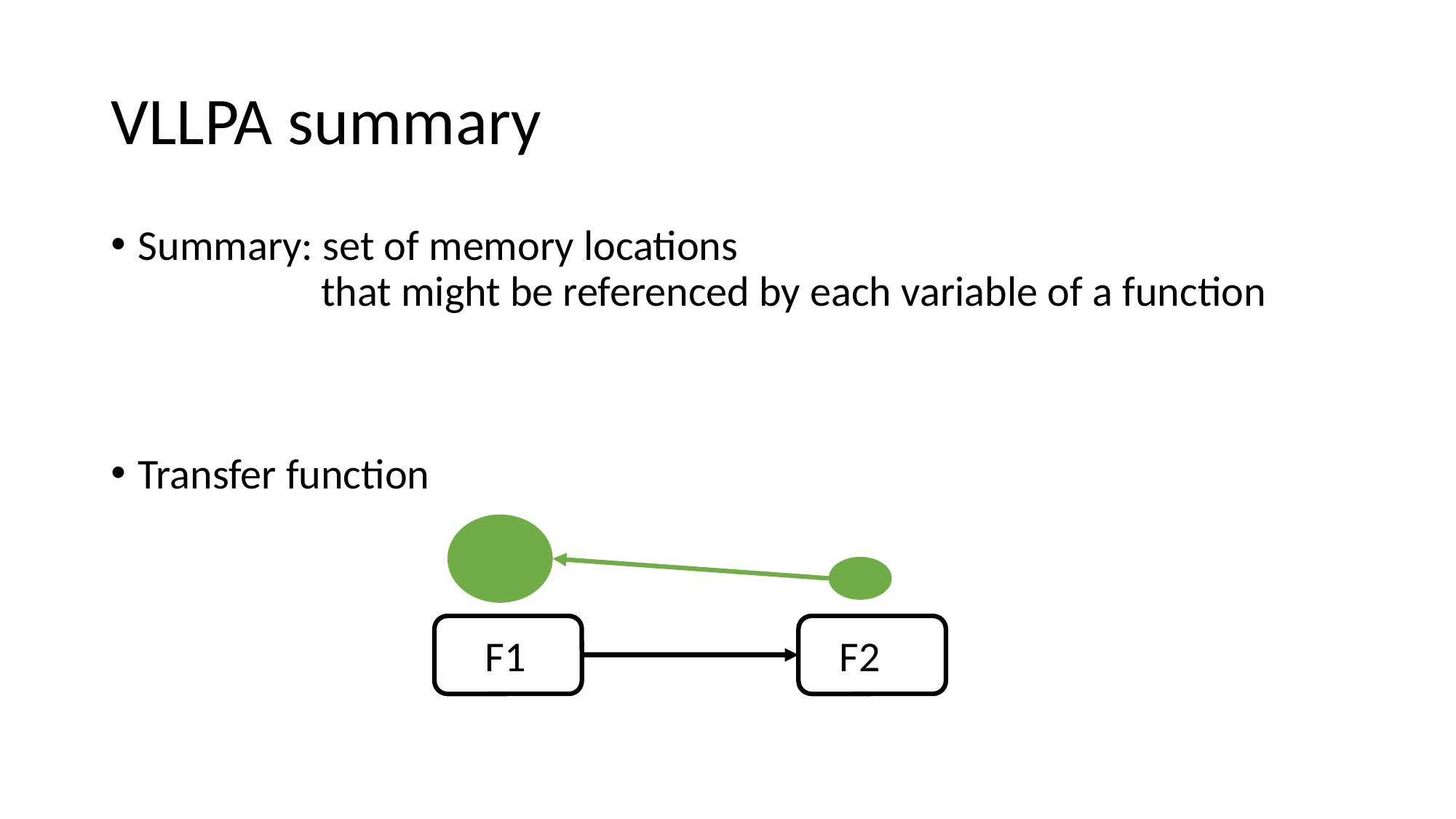

# VLLPA summary
Summary: set of memory locations
                   that might be referenced by each variable of a function

Transfer function

F1
F2